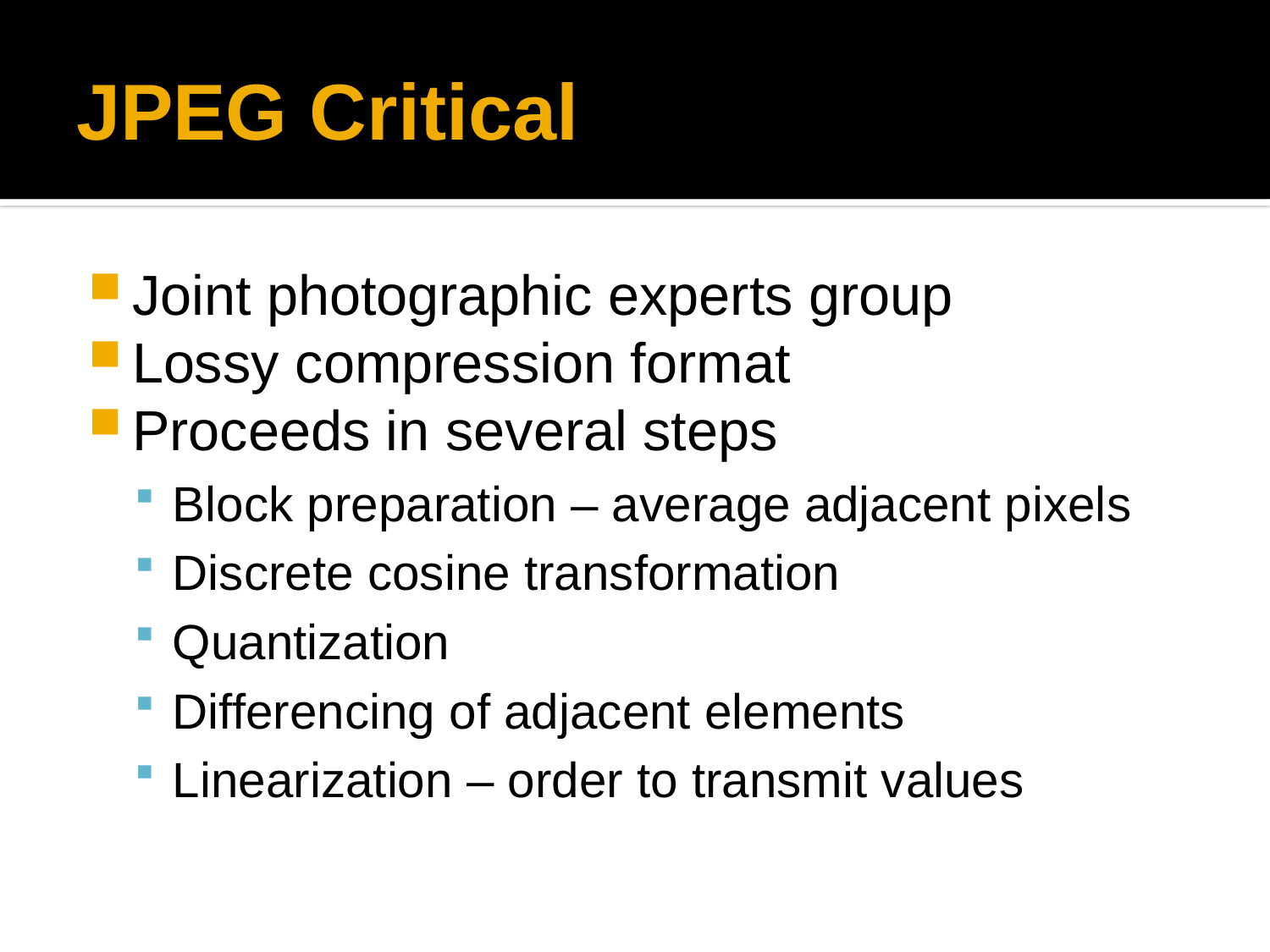

# JPEG Critical
Joint photographic experts group
Lossy compression format
Proceeds in several steps
Block preparation – average adjacent pixels
Discrete cosine transformation
Quantization
Differencing of adjacent elements
Linearization – order to transmit values